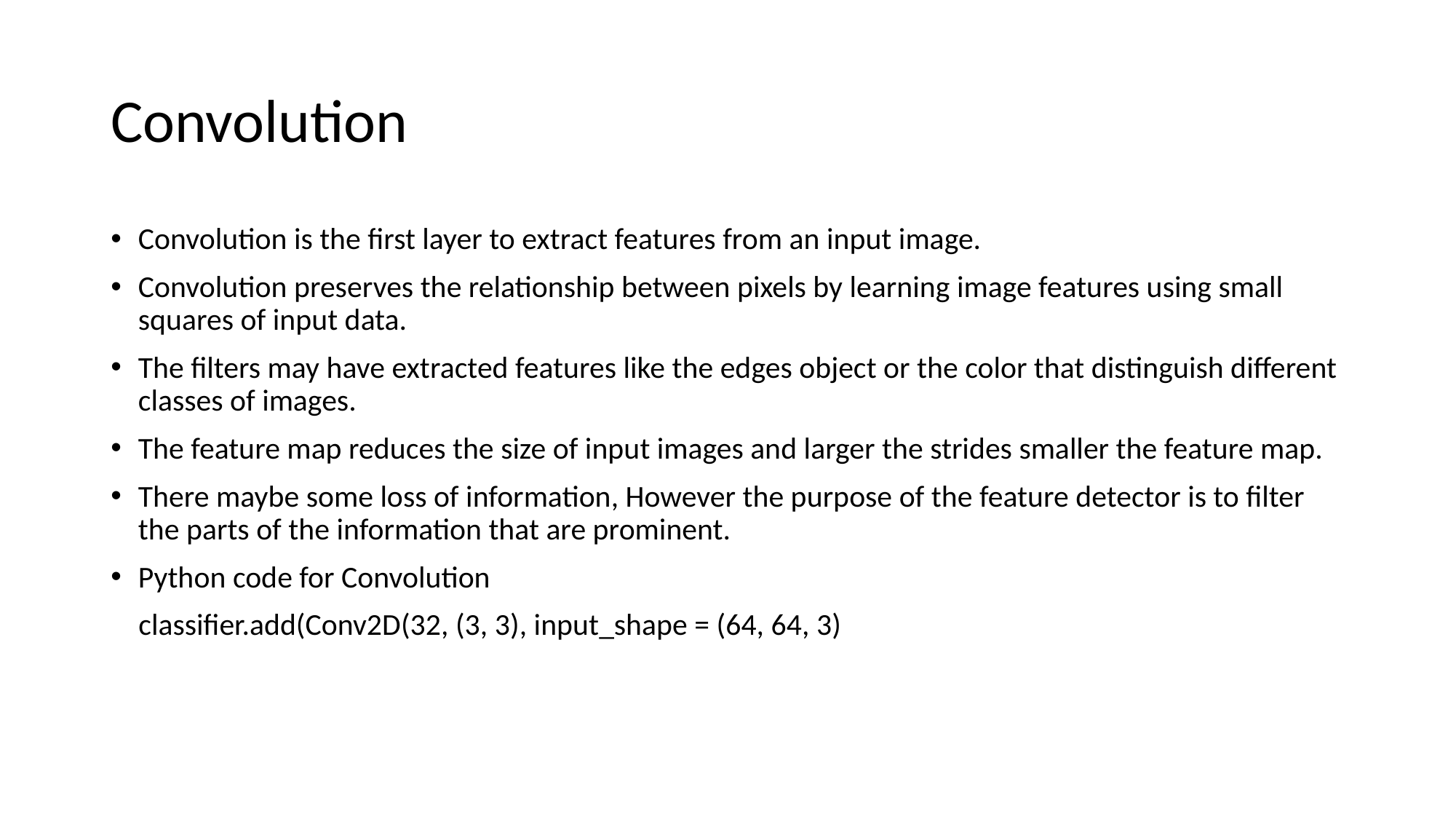

# Convolution
Convolution is the first layer to extract features from an input image.
Convolution preserves the relationship between pixels by learning image features using small squares of input data.
The filters may have extracted features like the edges object or the color that distinguish different classes of images.
The feature map reduces the size of input images and larger the strides smaller the feature map.
There maybe some loss of information, However the purpose of the feature detector is to filter the parts of the information that are prominent.
Python code for Convolution
    classifier.add(Conv2D(32, (3, 3), input_shape = (64, 64, 3)